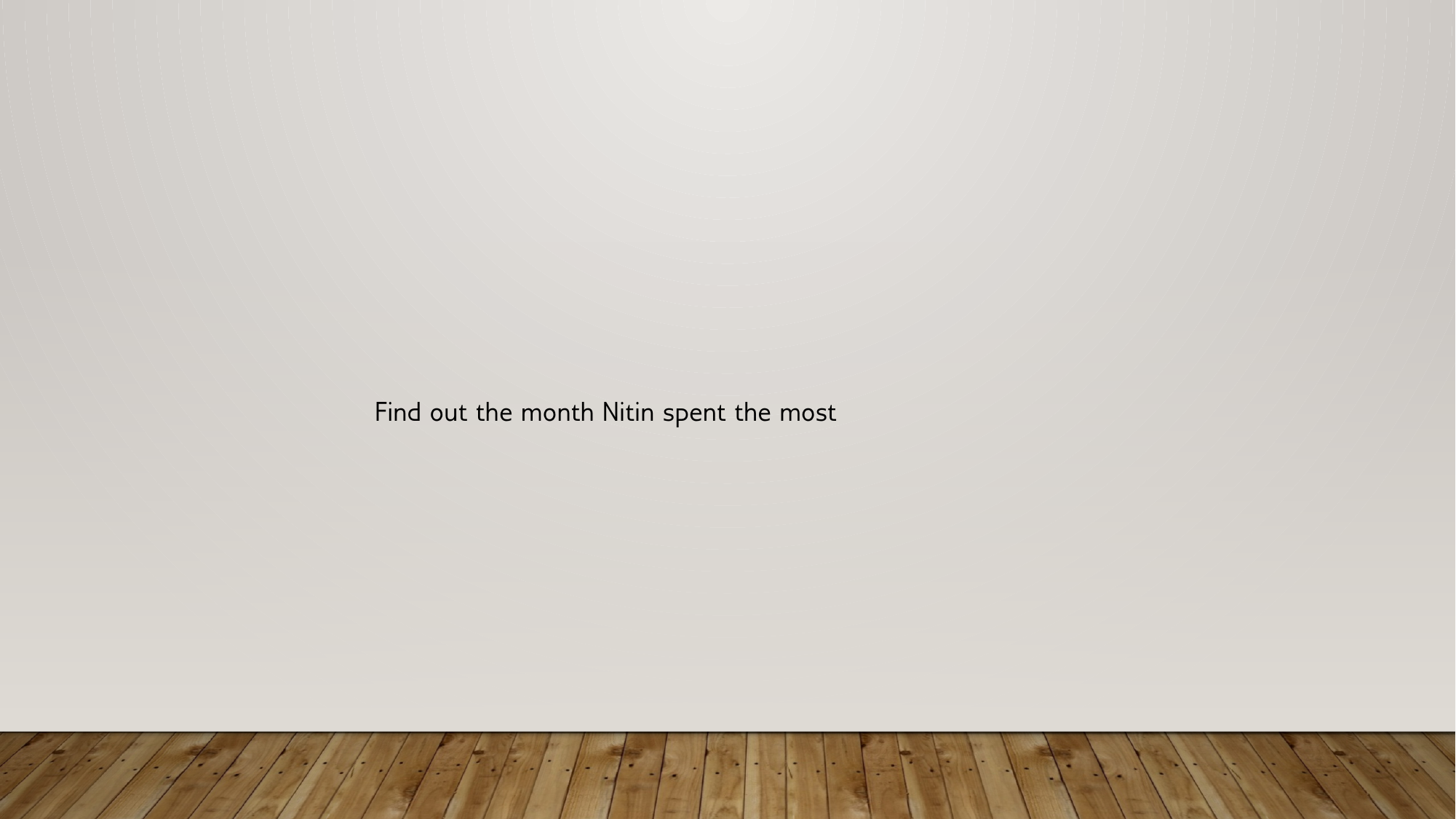

Find out the month Nitin spent the most